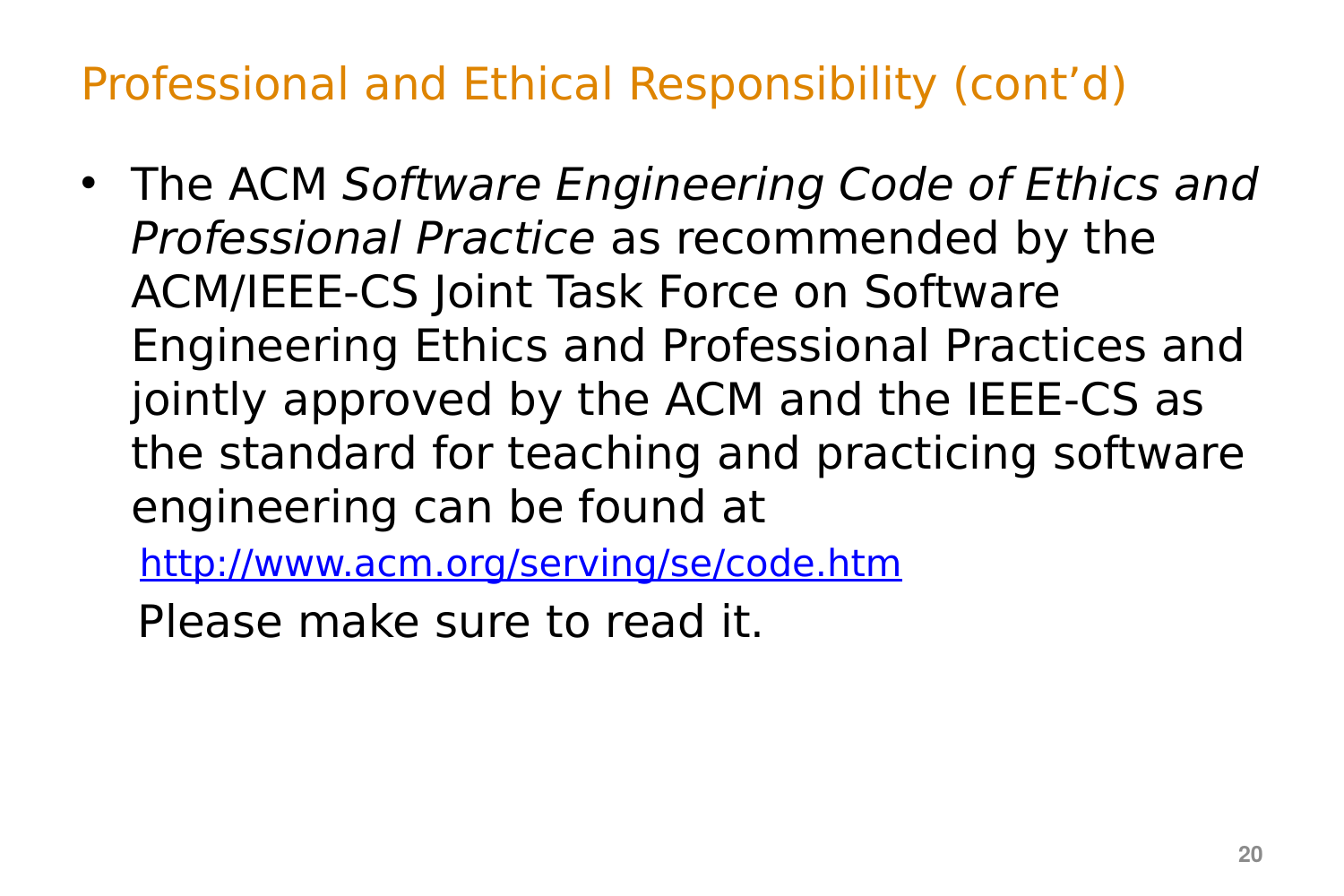

# Professional and Ethical Responsibility (cont’d)
The ACM Software Engineering Code of Ethics and Professional Practice as recommended by the ACM/IEEE-CS Joint Task Force on Software Engineering Ethics and Professional Practices and jointly approved by the ACM and the IEEE-CS as the standard for teaching and practicing software engineering can be found at
http://www.acm.org/serving/se/code.htm
    Please make sure to read it.

20